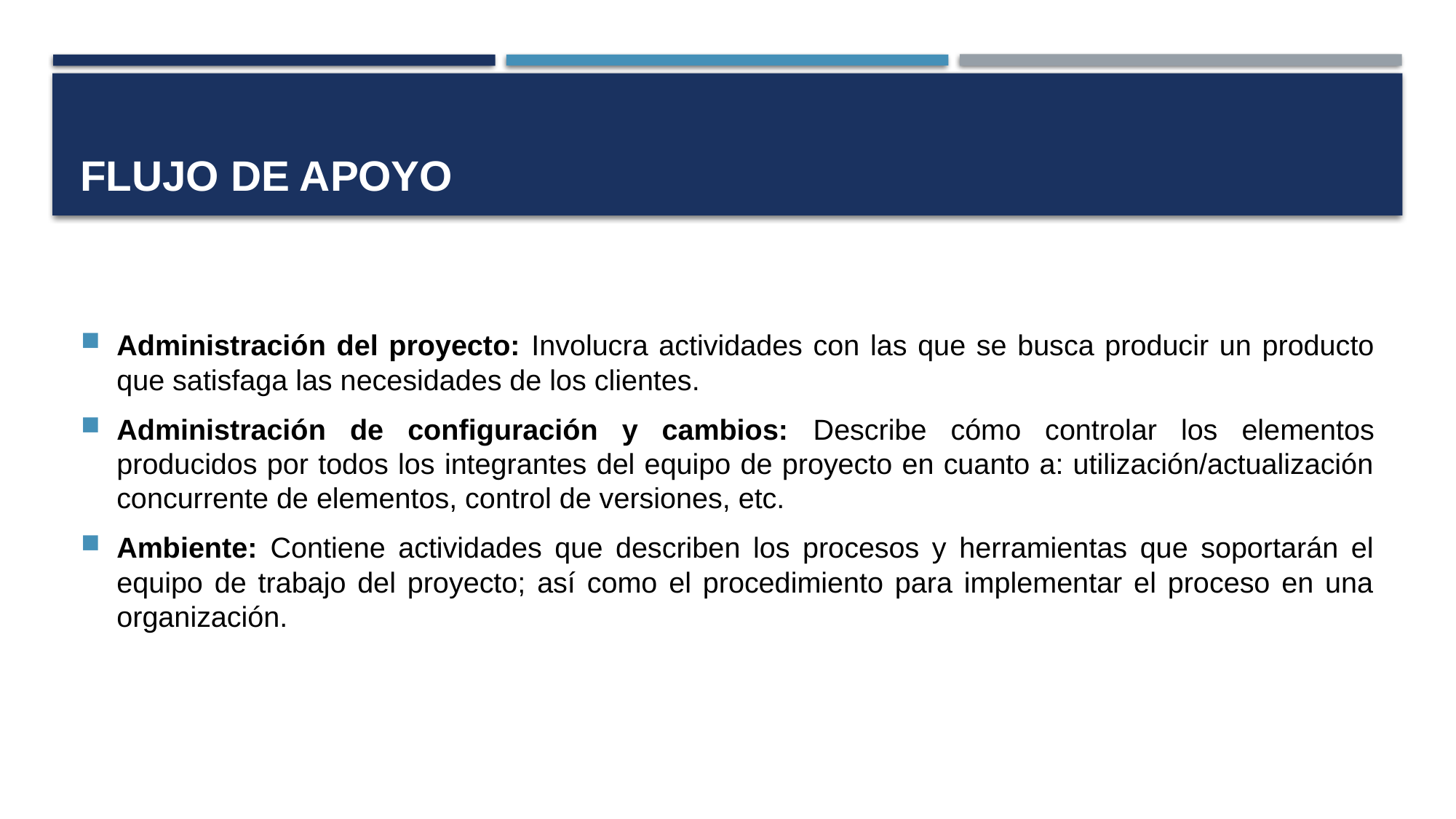

# FLUJO DE APOYO
Administración del proyecto: Involucra actividades con las que se busca producir un producto que satisfaga las necesidades de los clientes.
Administración de configuración y cambios: Describe cómo controlar los elementos producidos por todos los integrantes del equipo de proyecto en cuanto a: utilización/actualización concurrente de elementos, control de versiones, etc.
Ambiente: Contiene actividades que describen los procesos y herramientas que soportarán el equipo de trabajo del proyecto; así como el procedimiento para implementar el proceso en una organización.